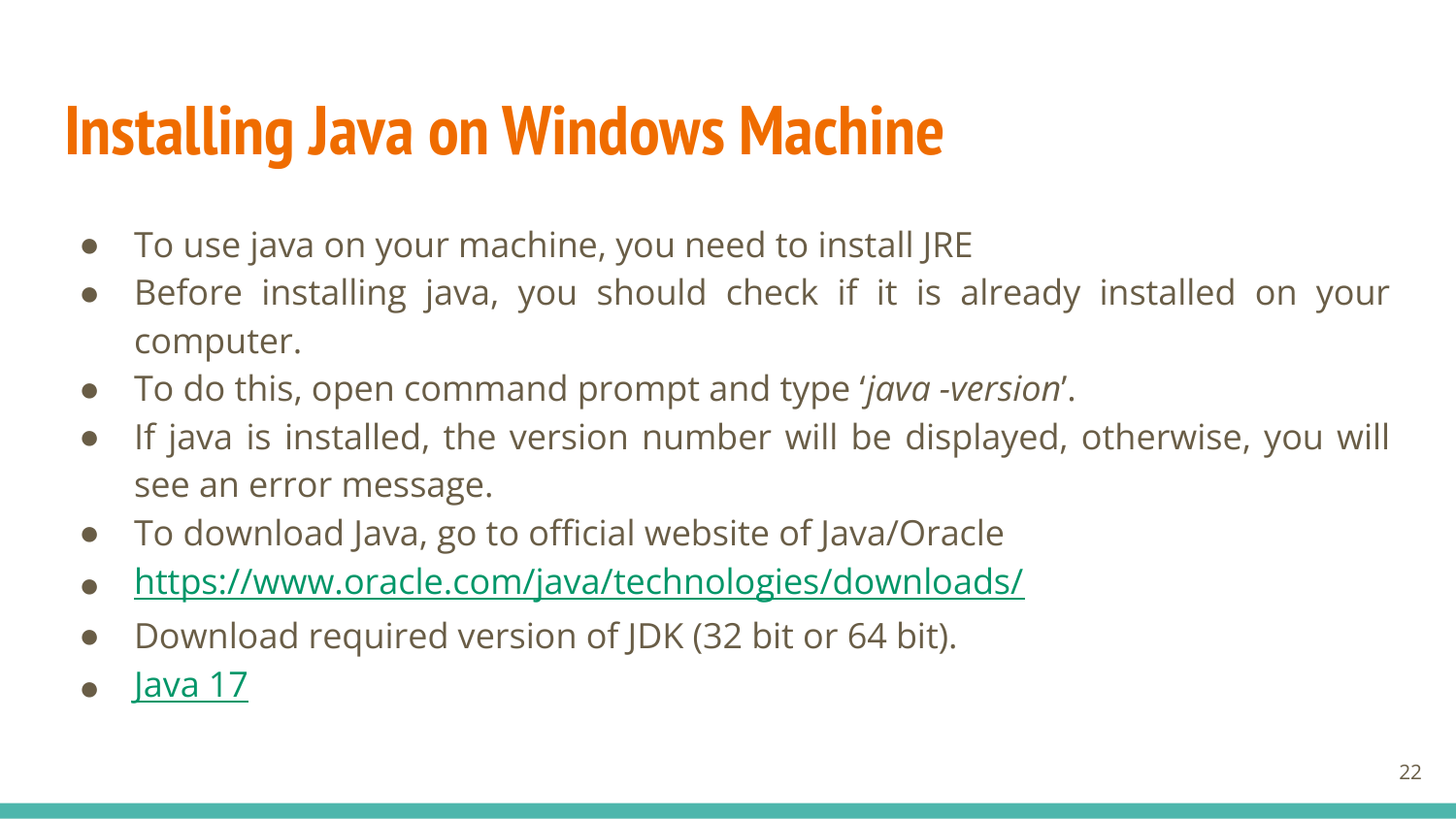

# Installing Java on Windows Machine
To use java on your machine, you need to install JRE
Before installing java, you should check if it is already installed on your computer.
To do this, open command prompt and type ‘java -version’.
If java is installed, the version number will be displayed, otherwise, you will see an error message.
To download Java, go to official website of Java/Oracle
https://www.oracle.com/java/technologies/downloads/
Download required version of JDK (32 bit or 64 bit).
Java 17
22